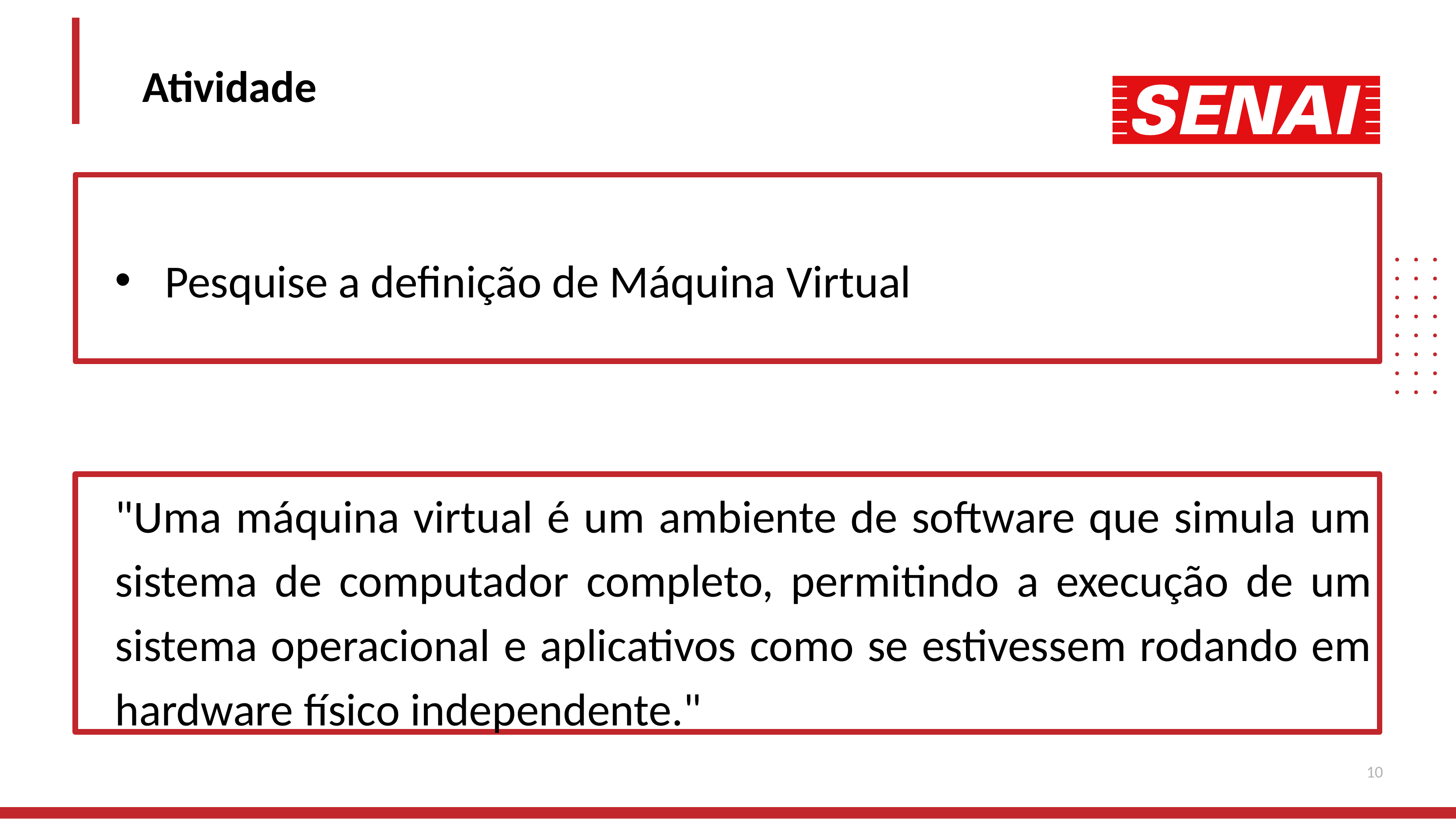

Atividade

Pesquise a definição de Máquina Virtual

"Uma máquina virtual é um ambiente de software que simula um sistema de computador completo, permitindo a execução de um sistema operacional e aplicativos como se estivessem rodando em hardware físico independente."
10